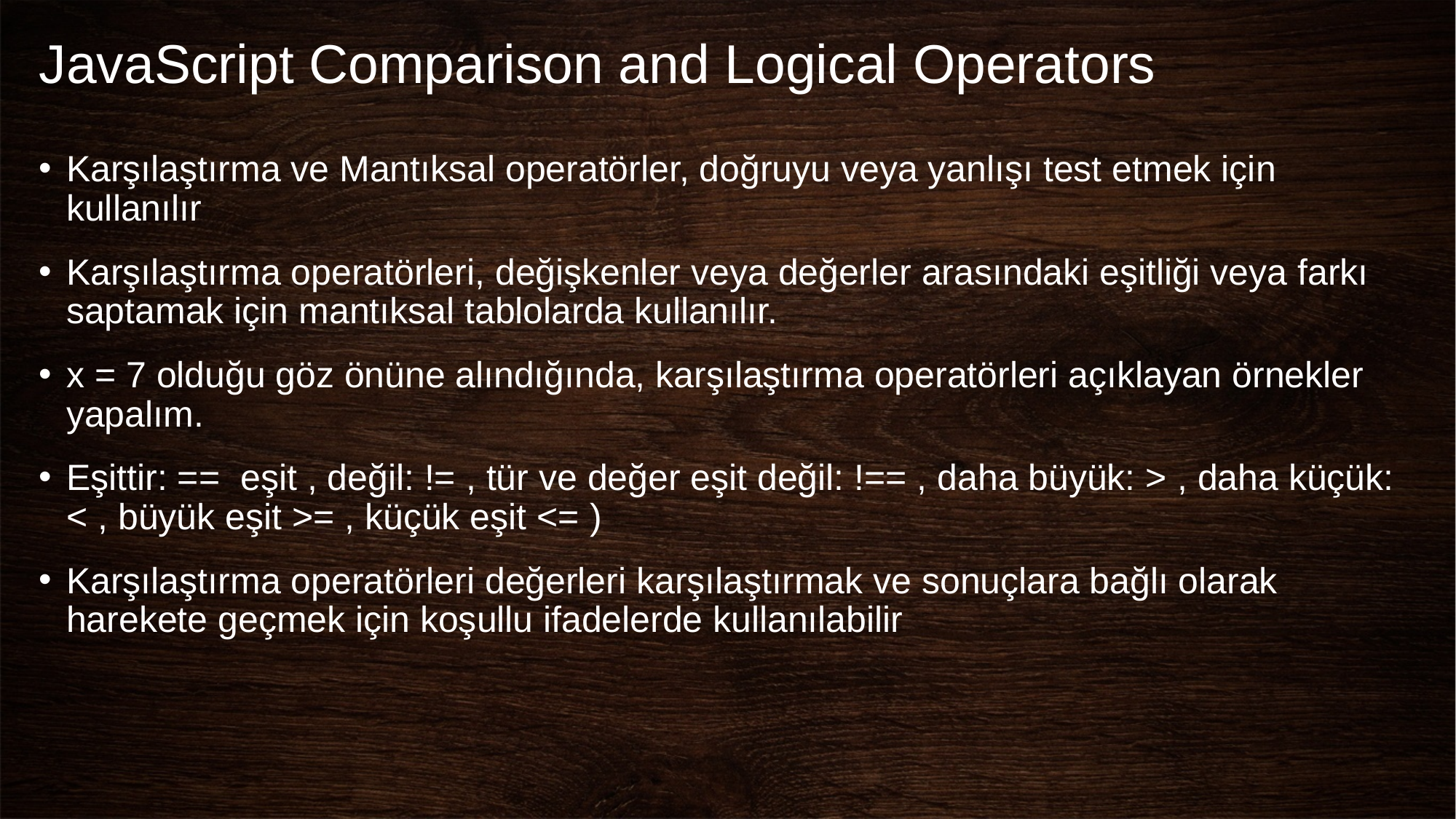

# JavaScript Comparison and Logical Operators
Karşılaştırma ve Mantıksal operatörler, doğruyu veya yanlışı test etmek için kullanılır
Karşılaştırma operatörleri, değişkenler veya değerler arasındaki eşitliği veya farkı saptamak için mantıksal tablolarda kullanılır.
x = 7 olduğu göz önüne alındığında, karşılaştırma operatörleri açıklayan örnekler yapalım.
Eşittir: ==  eşit , değil: != , tür ve değer eşit değil: !== , daha büyük: > , daha küçük: < , büyük eşit >= , küçük eşit <= )
Karşılaştırma operatörleri değerleri karşılaştırmak ve sonuçlara bağlı olarak harekete geçmek için koşullu ifadelerde kullanılabilir